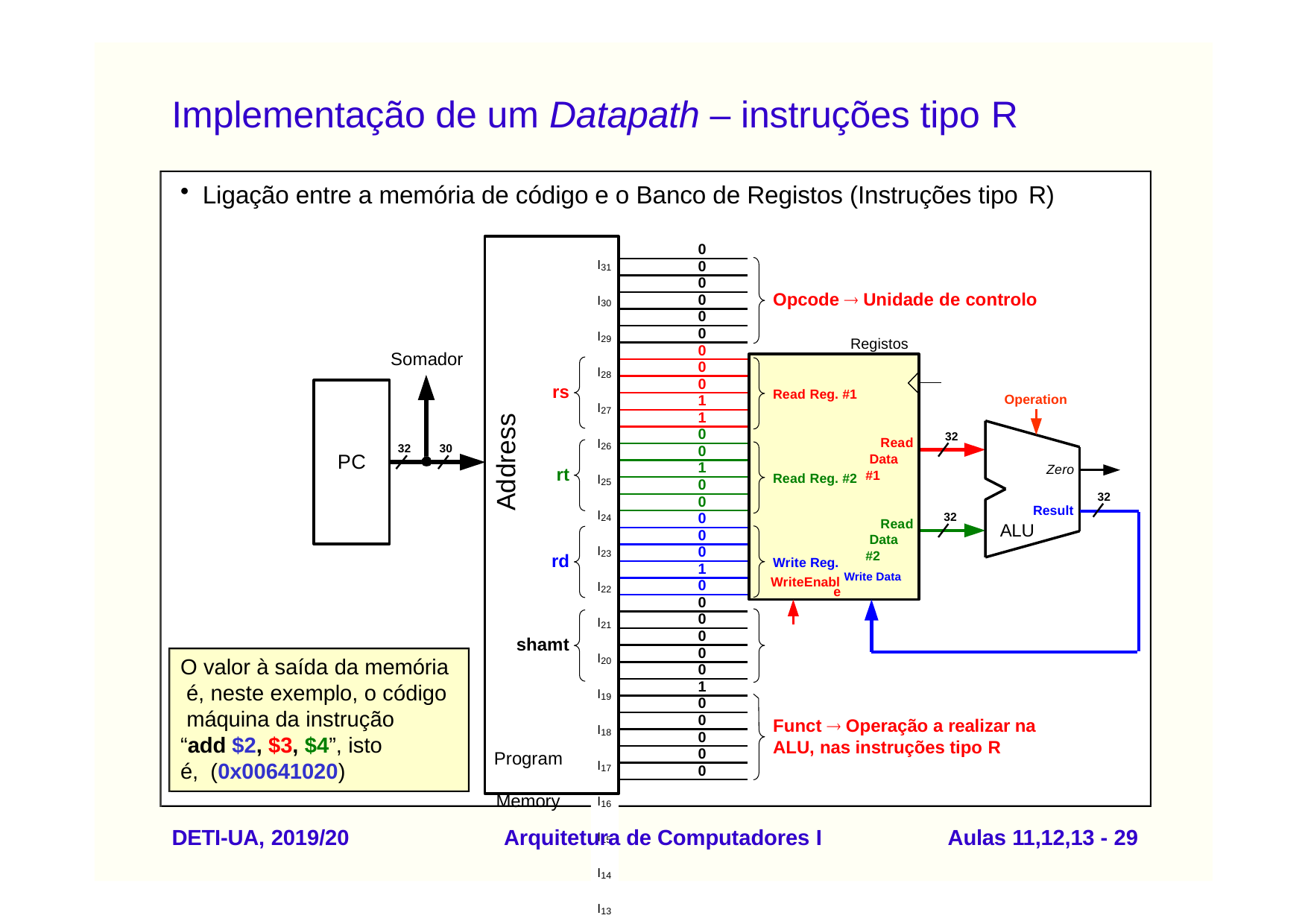

# Implementação de um Datapath – instruções tipo R

Ligação entre a memória de código e o Banco de Registos (Instruções tipo R)

0
0
0
0
0
0
0
0
0
1
1
0
0
1
0
0
0
0
0
1
0
0
0
0
0

I31  I30  I29  I28  I27  I26  I25  I24  I23  I22  I21  I20  I19  I18  I17  I16  I15  I14  I13  I12  I11
I10  I9  I8  I7  I6  I5  I4
I3  I2  I1  I0

Opcode → Unidade de controlo

I31
I31

I31
Registos
I31

I31
Somador
I31

I31
I31
I31
I31

rs

Read Reg. #1
Operation

I31

I31

Address
I31

I31

32
I31
I31
Read  Data #1
I31
I31
32
30

I31
PC

I31

Zero

rt
I31
I31

Read Reg. #2
I31
I31

I31
I31
I31
I31
32

I31
I31
I31
Result
ALU
I31
I31
I31

32

Read  Data #2

I31

I31

I31
rd
Write Reg.
I31

I31
I31
I31
I31

I31
WriteEnabl Write Data
e
I31

I31
I31

I31
I31

I31
I31

I31
I31

I31
I31
I31
shamt
I31
I31
I31

O valor à saída da memória  é, neste exemplo, o código  máquina da instrução
“add $2, $3, $4”, isto é,  (0x00641020)

0
I31
I31

1
I31
I31

0
I31
I31
I31
I31

Funct → Operação a realizar na  ALU, nas instruções tipo R
0
I31
I31

0
I31
I31
I31
I31
Program  Memory

0

0

DETI-UA, 2019/20
Arquitetura de Computadores I
Aulas 11,12,13 - 29